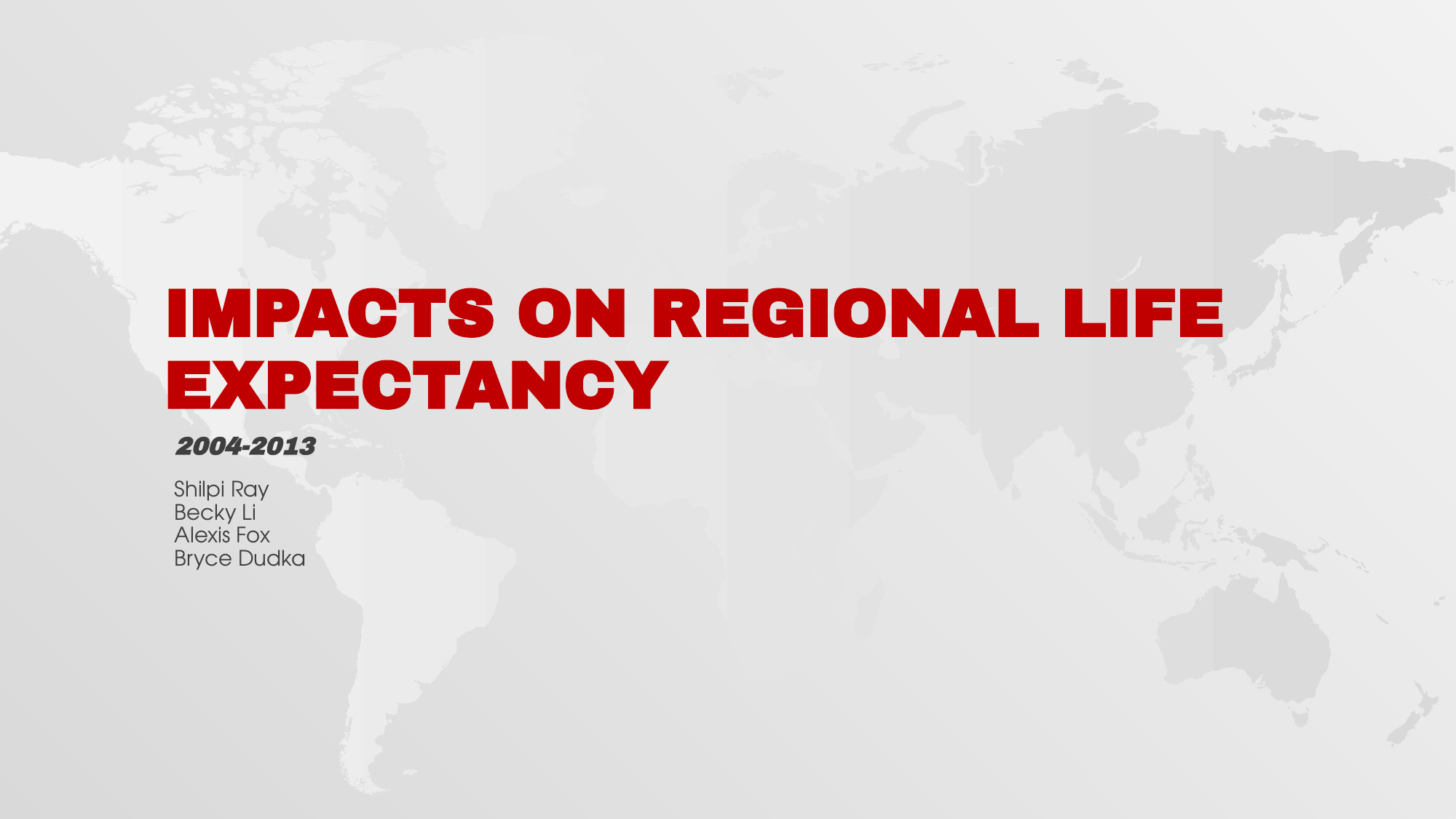

# Impacts on regional life expectancy
2004-2013

Shilpi Ray
Becky Li
Alexis Fox
Bryce Dudka